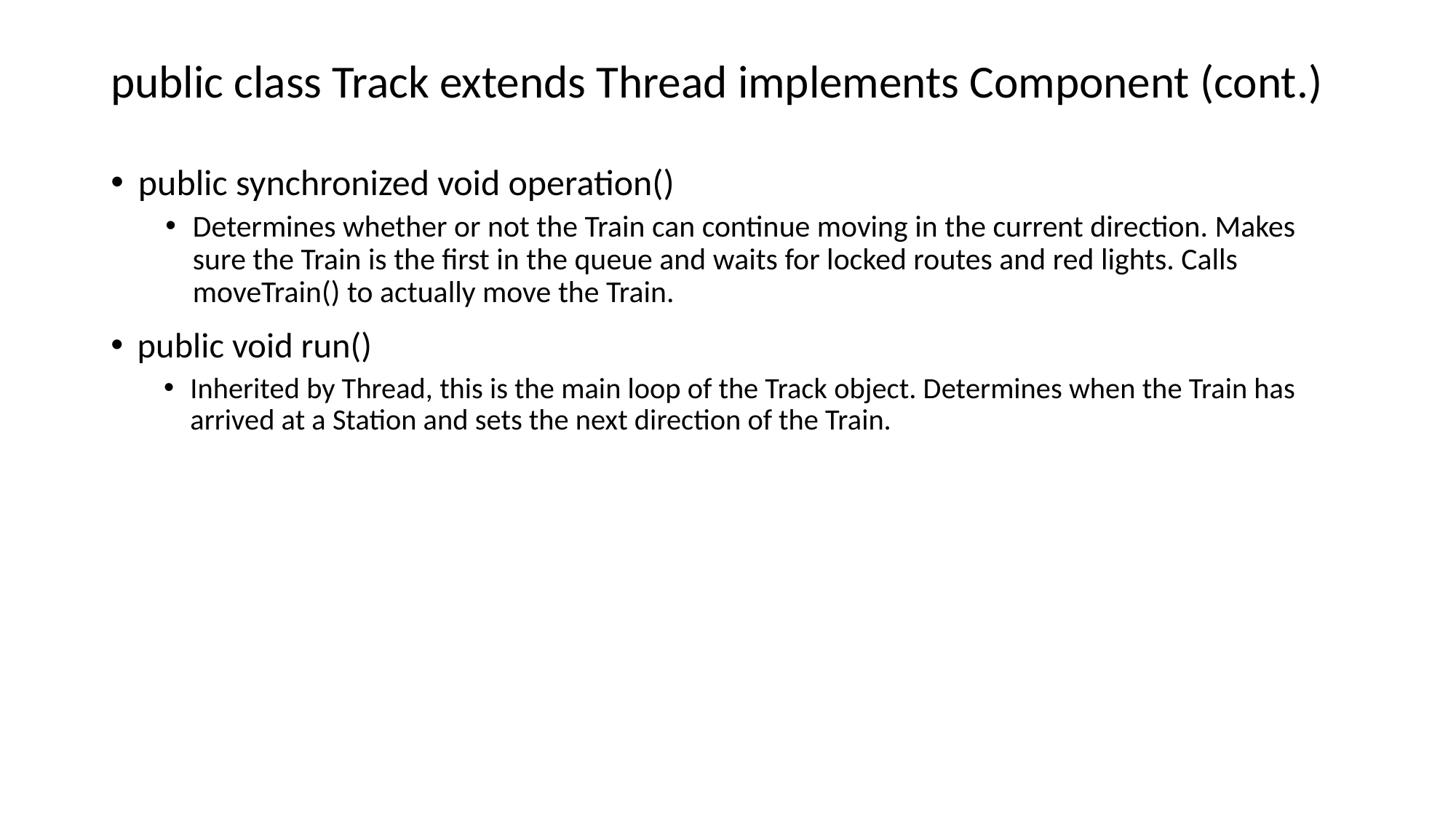

# public class Track extends Thread implements Component (cont.)
public synchronized void operation()
Determines whether or not the Train can continue moving in the current direction. Makes sure the Train is the first in the queue and waits for locked routes and red lights. Calls moveTrain() to actually move the Train.

public void run()
Inherited by Thread, this is the main loop of the Track object. Determines when the Train has arrived at a Station and sets the next direction of the Train.